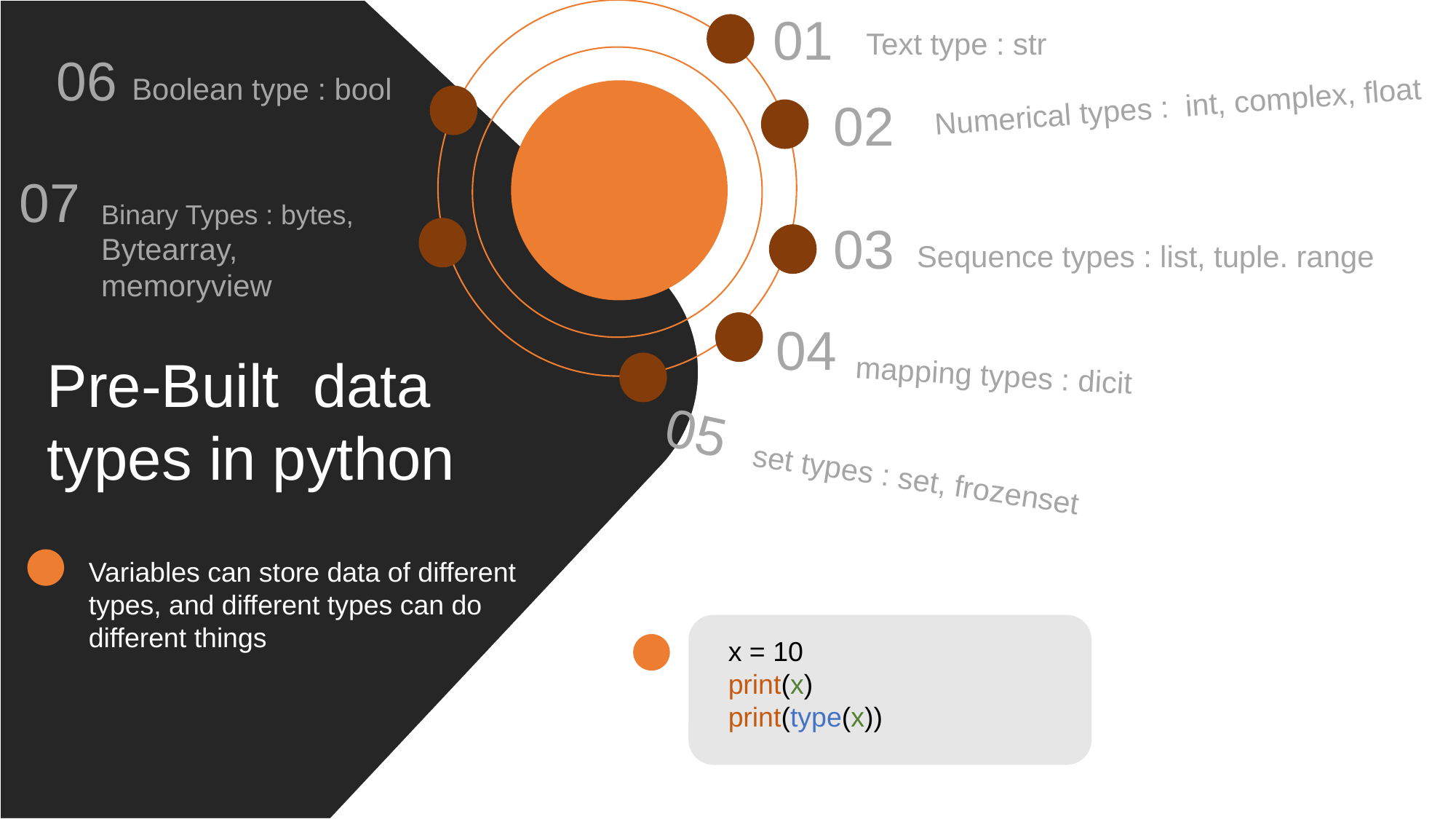

01

Text type : str
06

Boolean type : bool

Numerical types :  int, complex, float

02

07
Binary Types : bytes,
Bytearray, memoryview
03

Sequence types : list, tuple. range
04

Pre-Built  data types in python

mapping types : dicit
05
set types : set, frozenset

Variables can store data of different types, and different types can do different things

x = 10
print(x)
print(type(x))